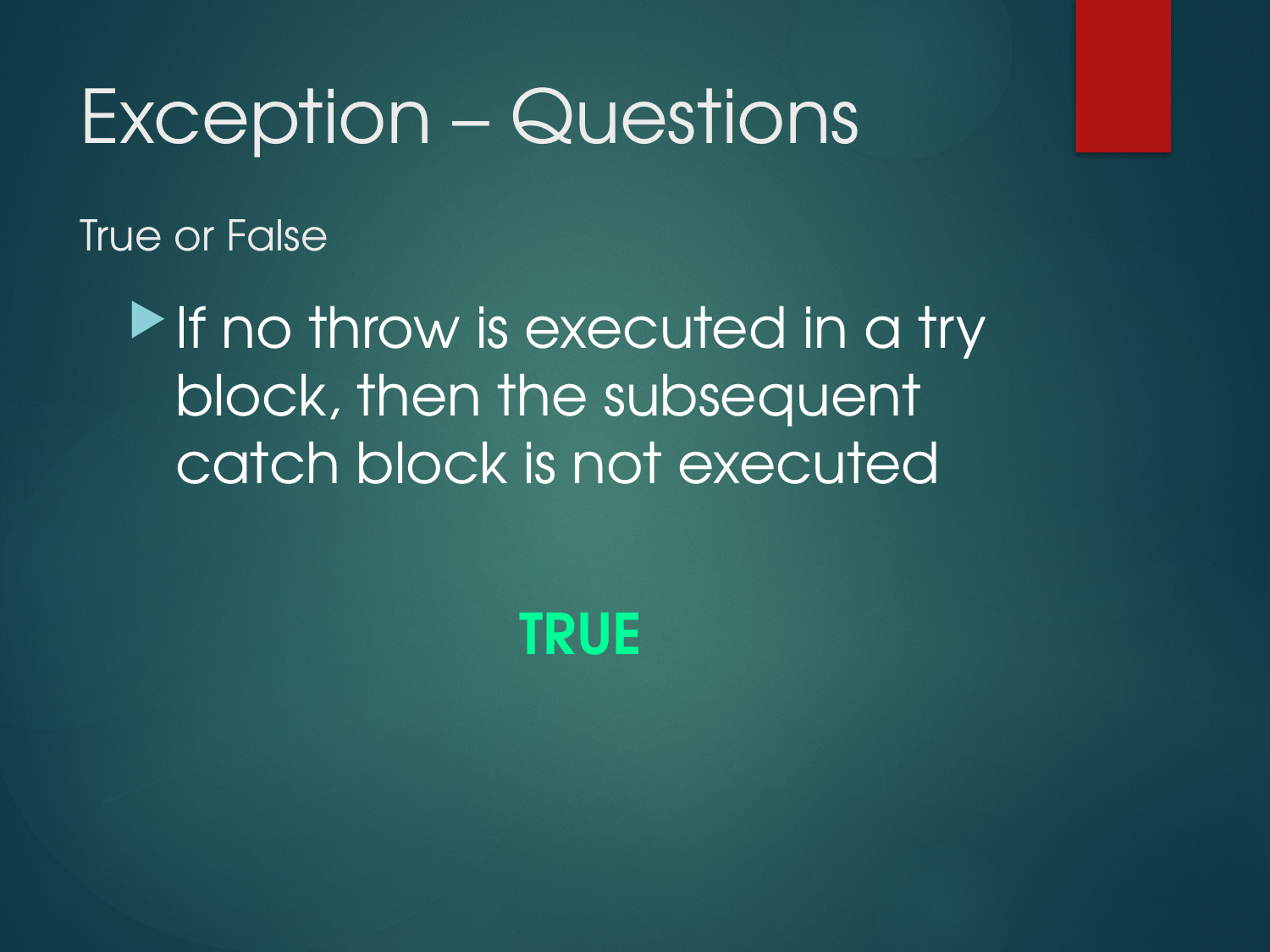

# Exception – Questions True or False
If no throw is executed in a try block, then the subsequent catch block is not executed

TRUE